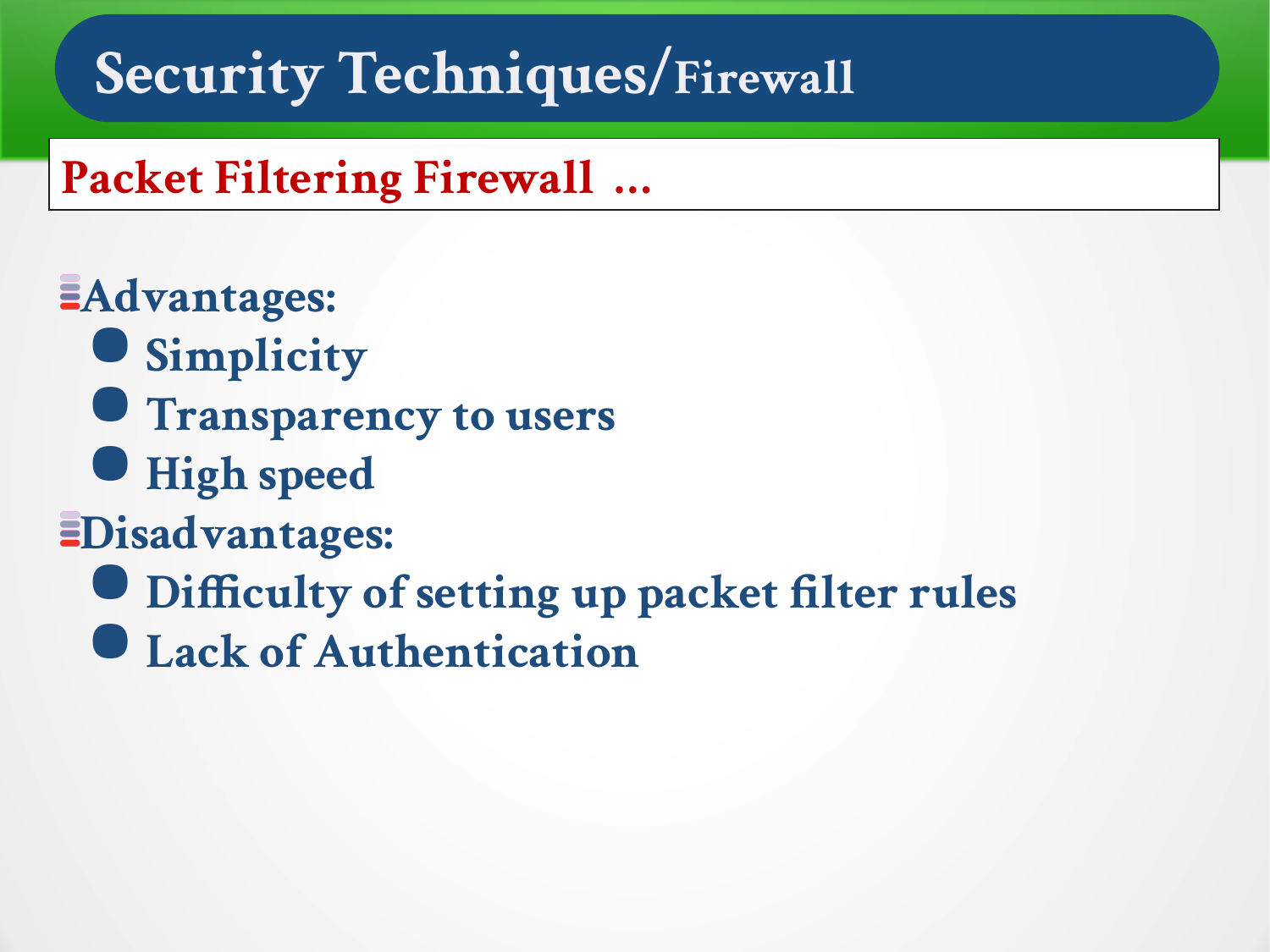

Security Techniques/Firewall
Packet Filtering Firewall  …
Advantages:
 Simplicity
 Transparency to users
 High speed
Disadvantages:
 Difficulty of setting up packet filter rules
 Lack of Authentication